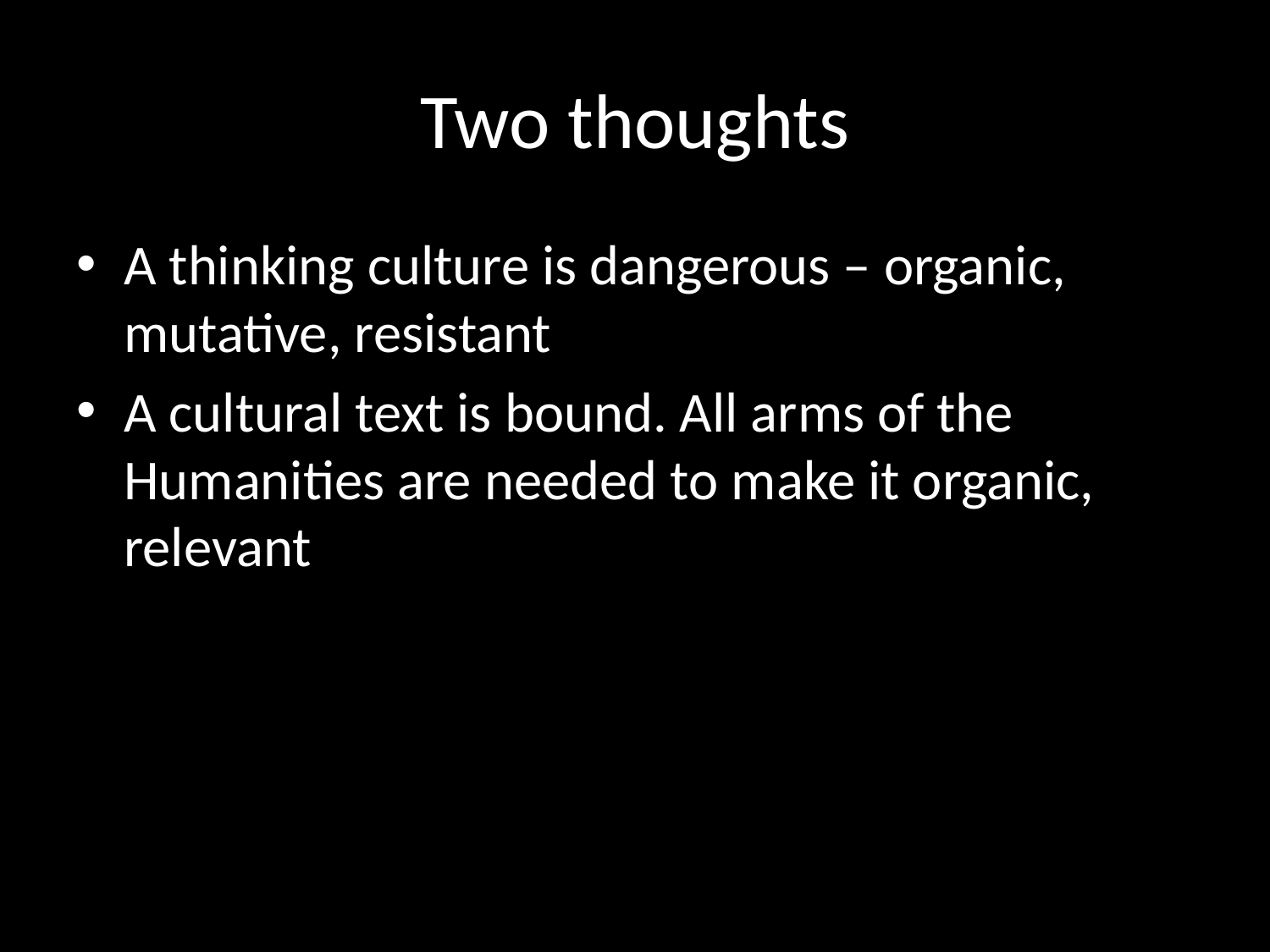

# Two thoughts
A thinking culture is dangerous – organic, mutative, resistant
A cultural text is bound. All arms of the Humanities are needed to make it organic, relevant